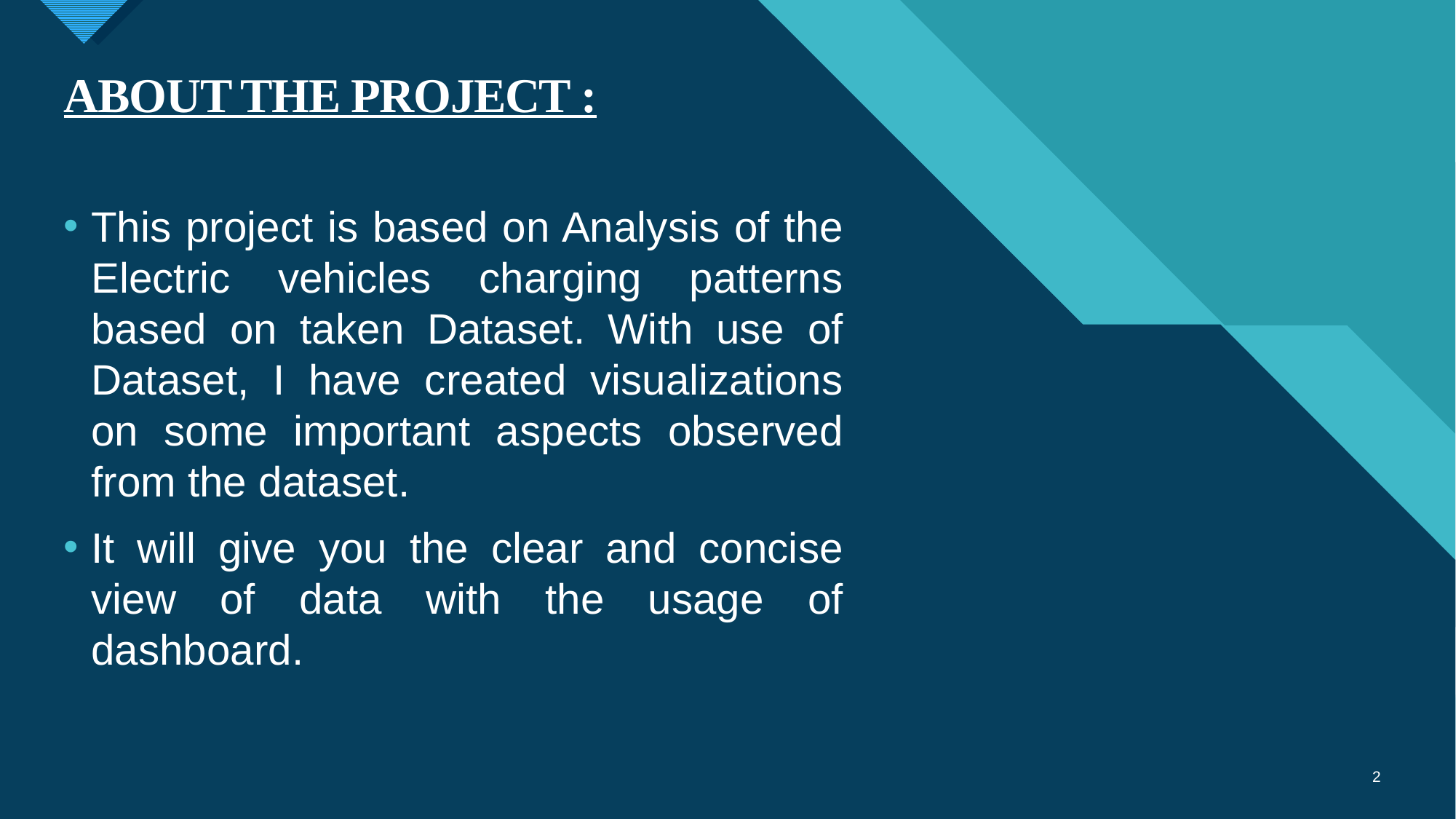

# ABOUT THE PROJECT :
This project is based on Analysis of the Electric vehicles charging patterns based on taken Dataset. With use of Dataset, I have created visualizations on some important aspects observed from the dataset.
It will give you the clear and concise view of data with the usage of dashboard.

2